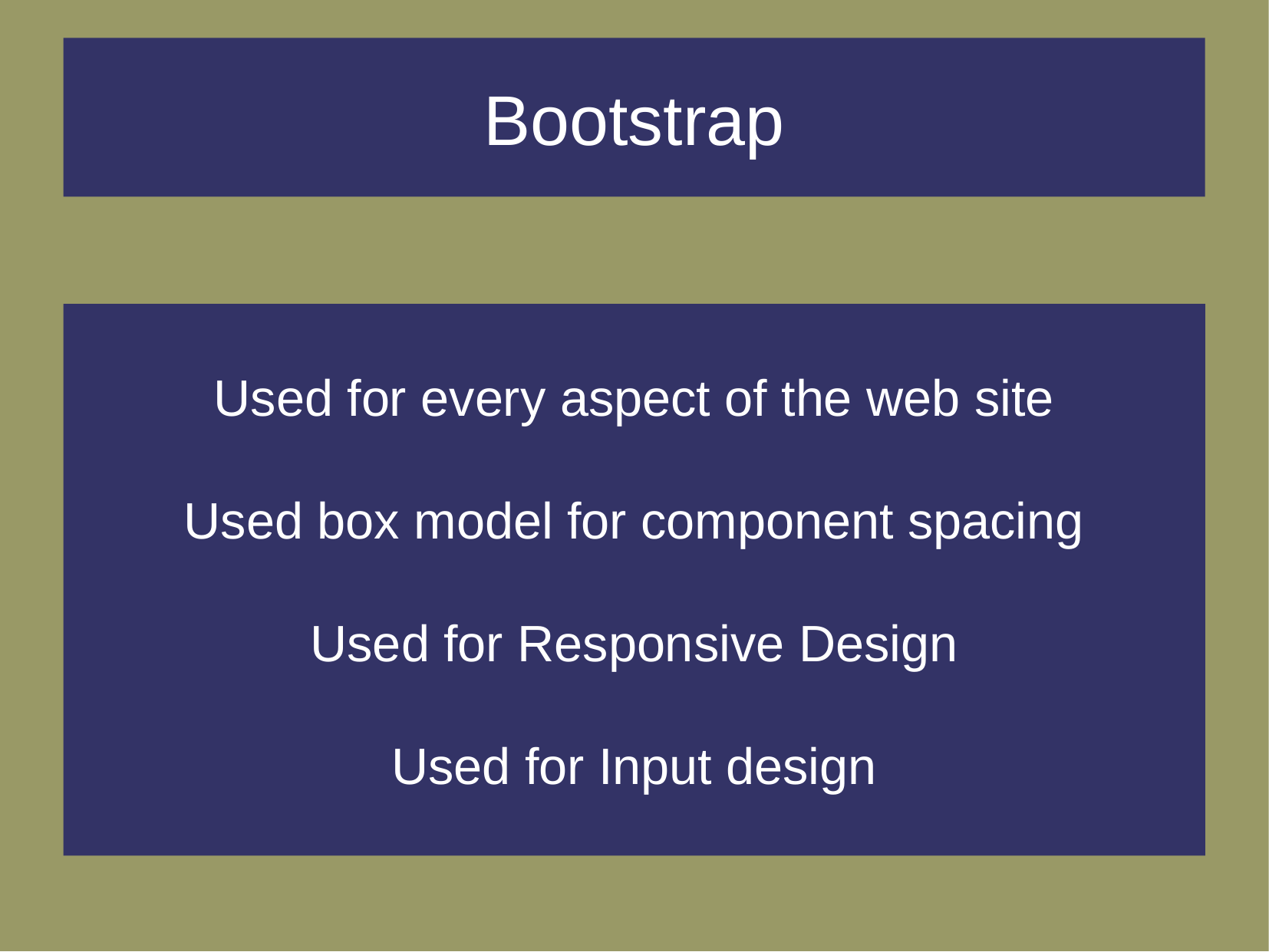

Bootstrap
Used for every aspect of the web site

Used box model for component spacing

Used for Responsive Design

Used for Input design